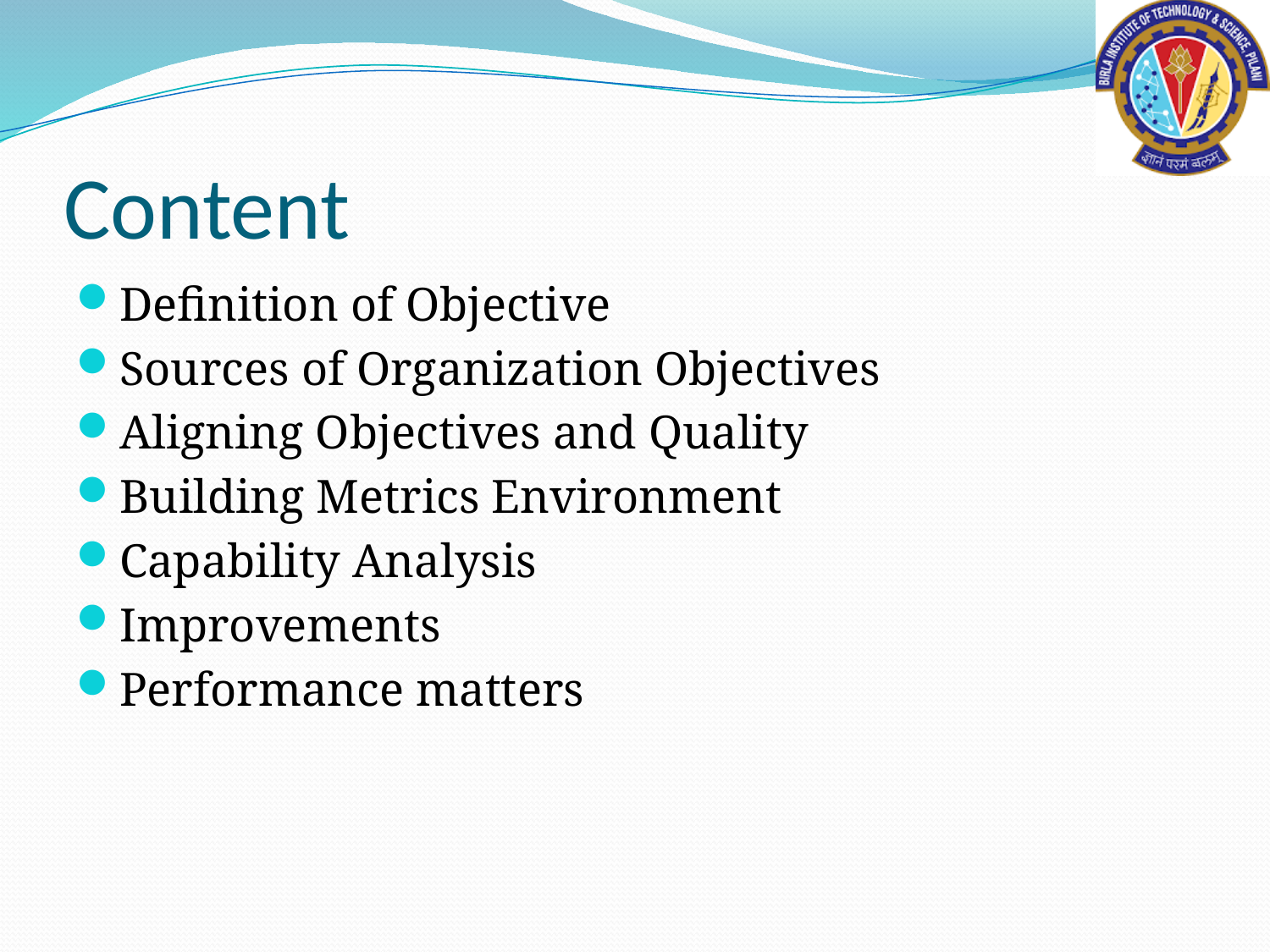

# Content
Definition of Objective
Sources of Organization Objectives
Aligning Objectives and Quality
Building Metrics Environment
Capability Analysis
Improvements
Performance matters